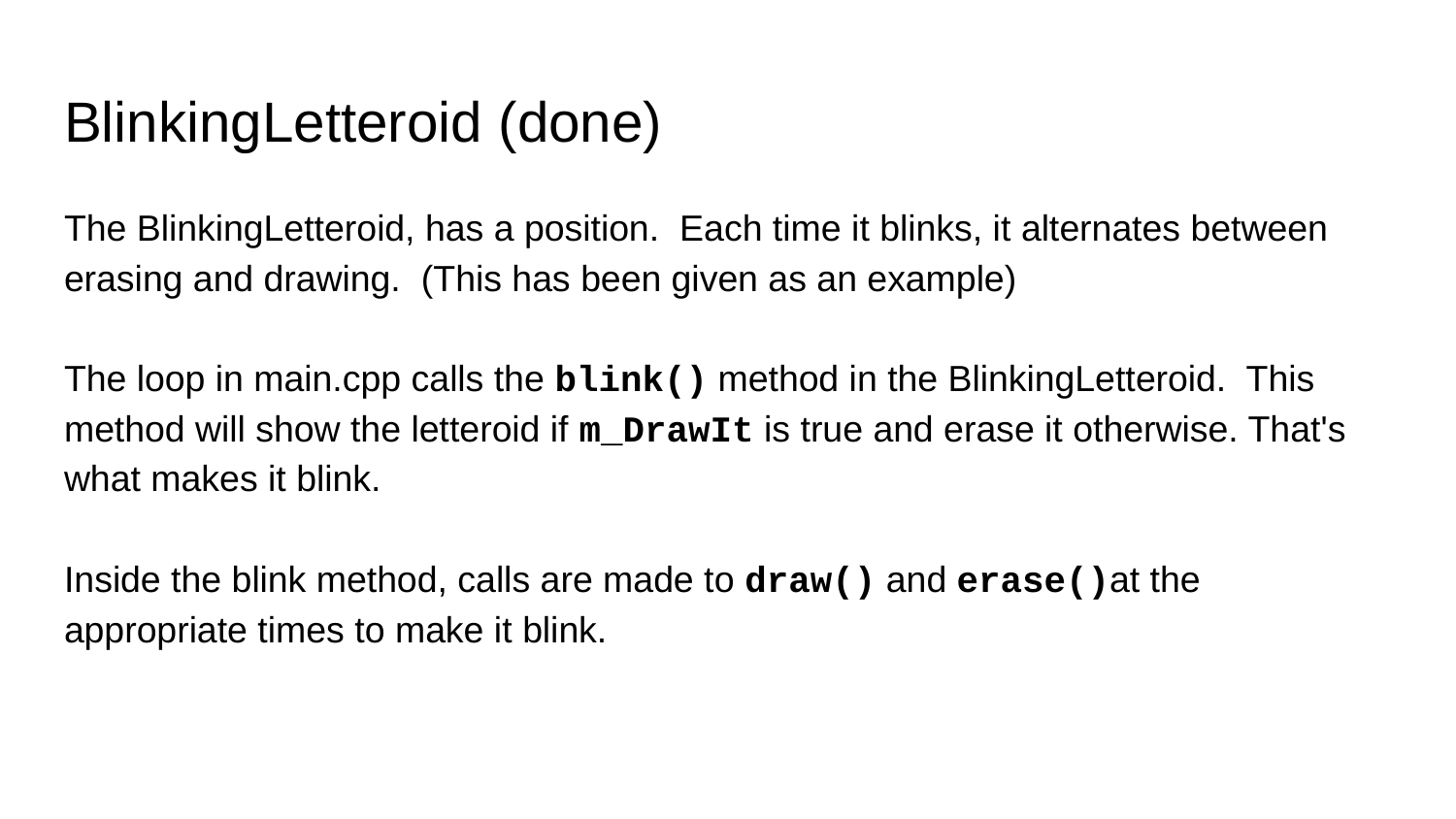

# BlinkingLetteroid (done)
The BlinkingLetteroid, has a position.  Each time it blinks, it alternates between erasing and drawing.  (This has been given as an example)

The loop in main.cpp calls the blink() method in the BlinkingLetteroid.  This method will show the letteroid if m_DrawIt is true and erase it otherwise. That's what makes it blink.

Inside the blink method, calls are made to draw() and erase()at the appropriate times to make it blink.